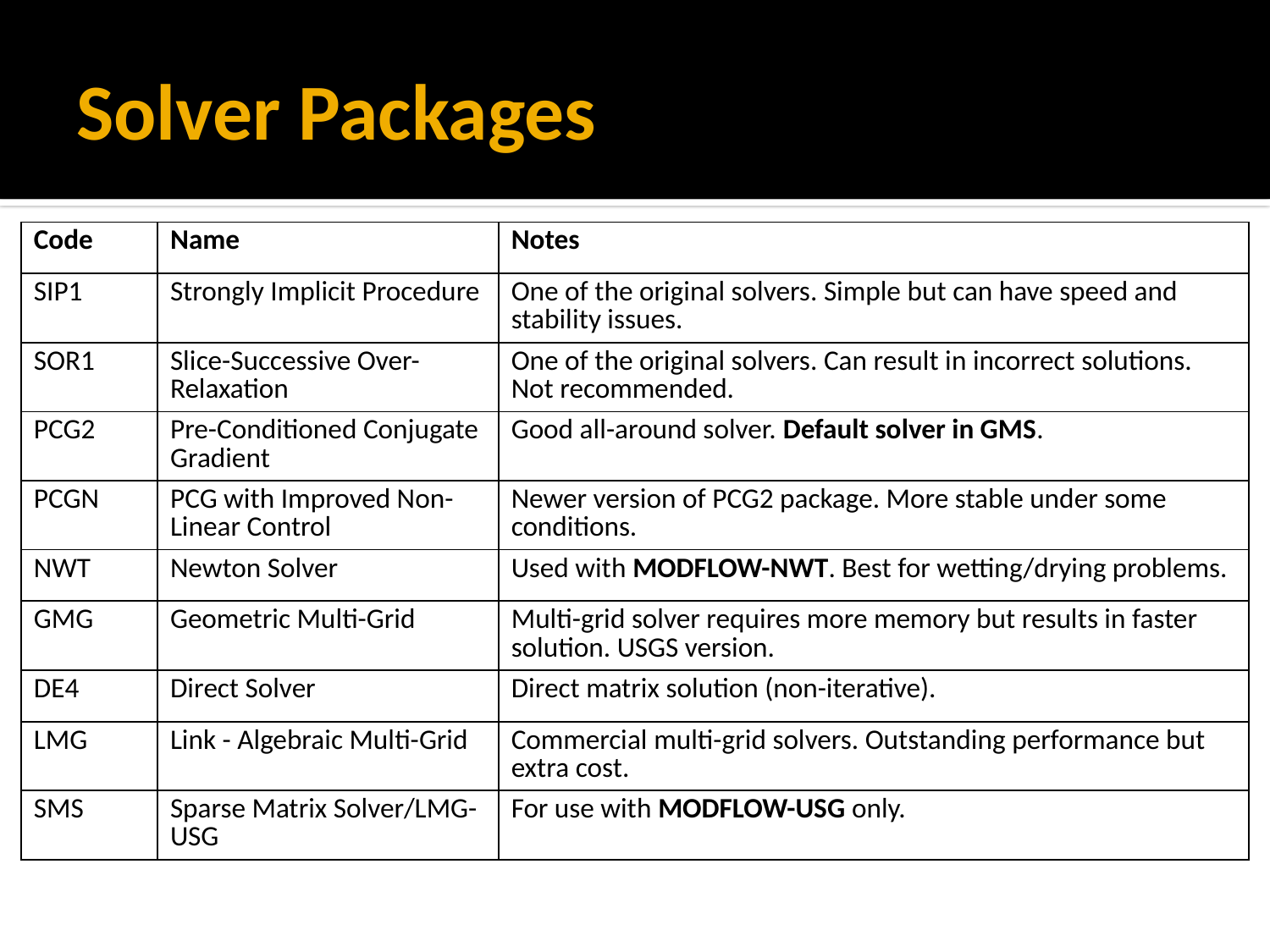

# Solver Packages
| Code | Name | Notes |
| --- | --- | --- |
| SIP1 | Strongly Implicit Procedure | One of the original solvers. Simple but can have speed and stability issues. |
| SOR1 | Slice-Successive Over-Relaxation | One of the original solvers. Can result in incorrect solutions. Not recommended. |
| PCG2 | Pre-Conditioned Conjugate Gradient | Good all-around solver. Default solver in GMS. |
| PCGN | PCG with Improved Non-Linear Control | Newer version of PCG2 package. More stable under some conditions. |
| NWT | Newton Solver | Used with MODFLOW-NWT. Best for wetting/drying problems. |
| GMG | Geometric Multi-Grid | Multi-grid solver requires more memory but results in faster solution. USGS version. |
| DE4 | Direct Solver | Direct matrix solution (non-iterative). |
| LMG | Link - Algebraic Multi-Grid | Commercial multi-grid solvers. Outstanding performance but extra cost. |
| SMS | Sparse Matrix Solver/LMG-USG | For use with MODFLOW-USG only. |